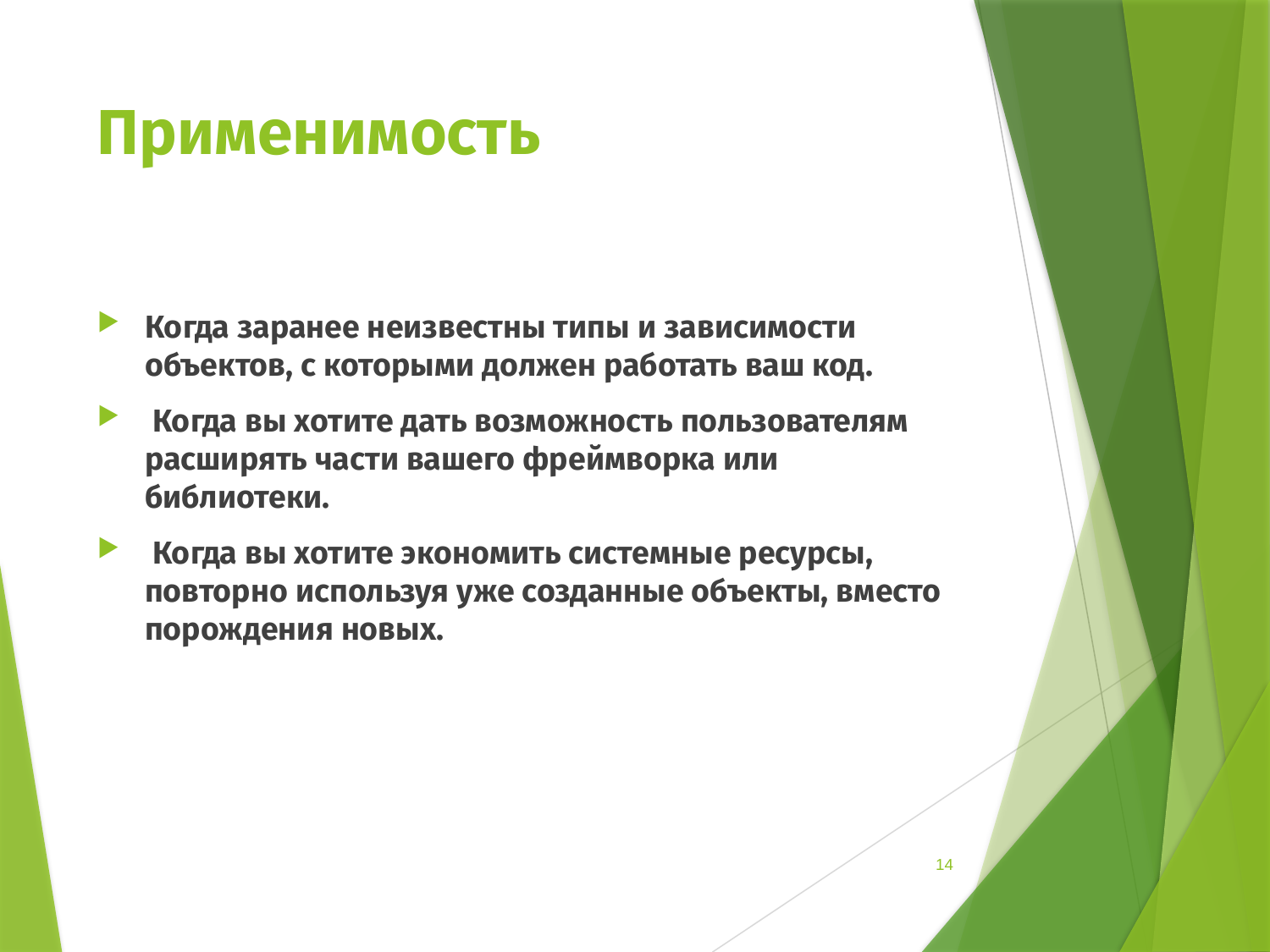

# Применимость
Когда заранее неизвестны типы и зависимости объектов, с которыми должен работать ваш код.
 Когда вы хотите дать возможность пользователям расширять части вашего фреймворка или библиотеки.
 Когда вы хотите экономить системные ресурсы, повторно используя уже созданные объекты, вместо порождения новых.
14